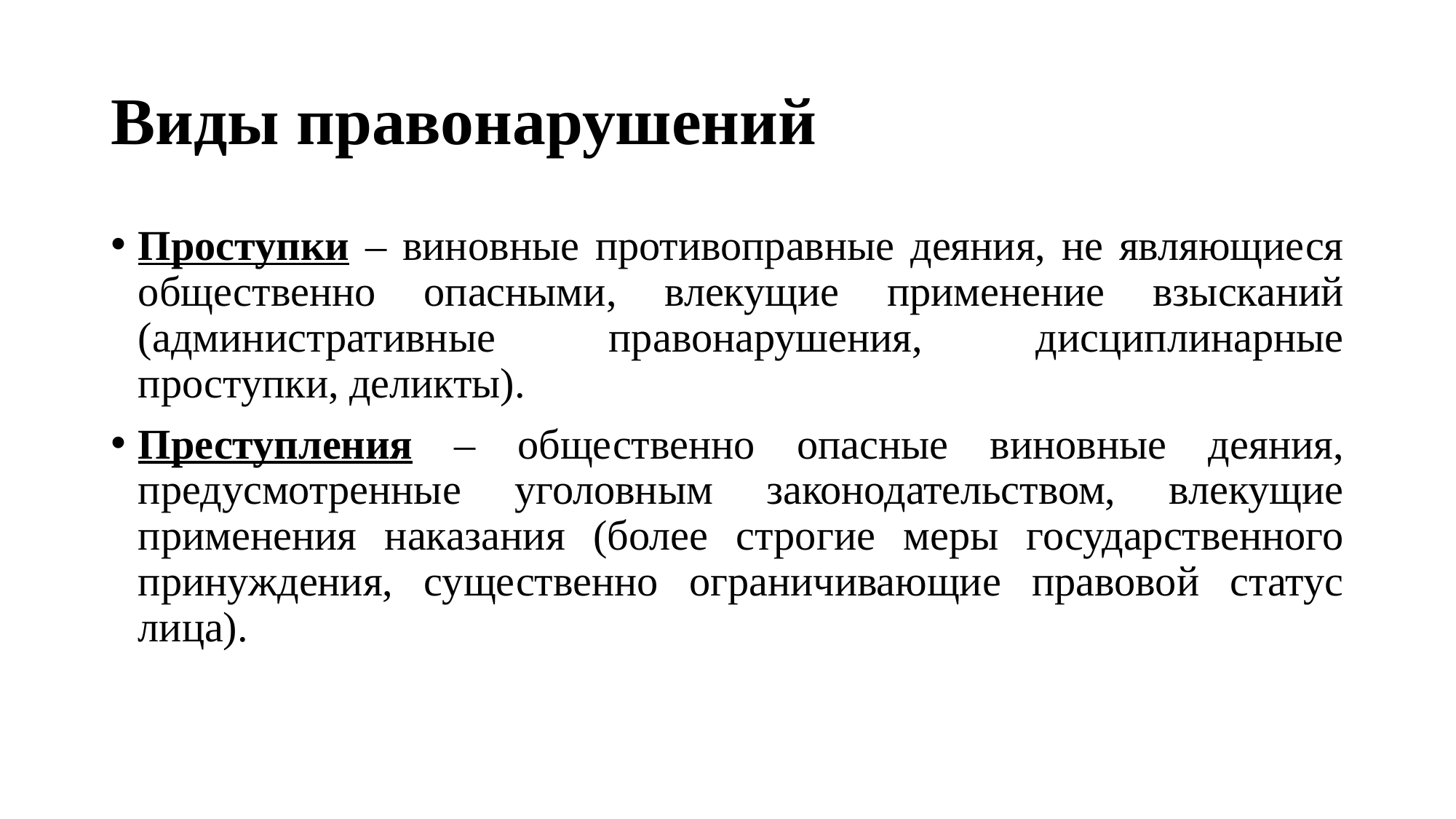

# Виды правонарушений
Проступки – виновные противоправные деяния, не являющиеся общественно опасными, влекущие применение взысканий (административные правонарушения, дисциплинарные проступки, деликты).
Преступления – общественно опасные виновные деяния, предусмотренные уголовным законодательством, влекущие применения наказания (более строгие меры государственного принуждения, существенно ограничивающие правовой статус лица).